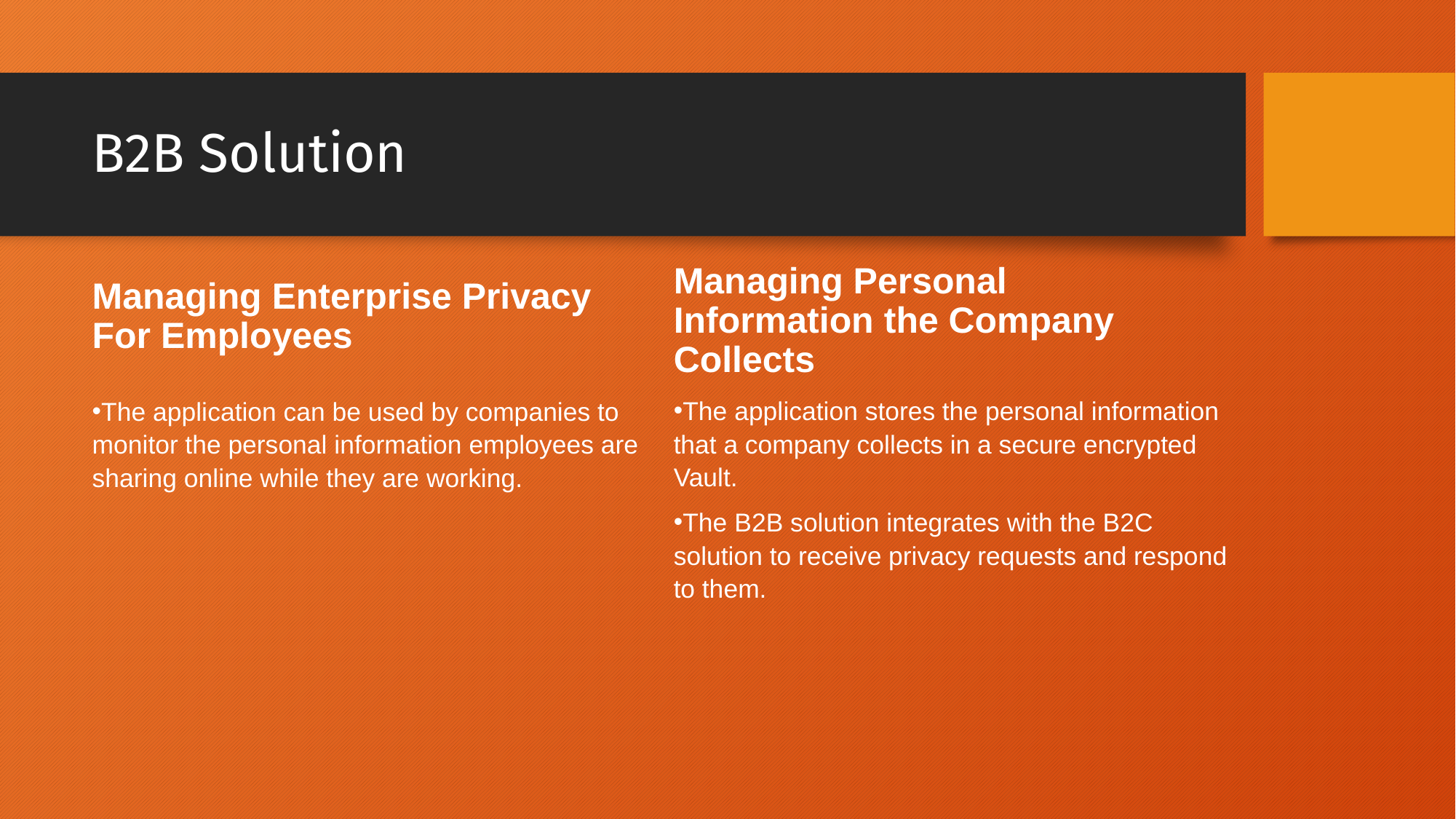

# B2B Solution
Managing Enterprise Privacy For Employees
Managing Personal Information the Company Collects
The application stores the personal information that a company collects in a secure encrypted Vault.
The B2B solution integrates with the B2C solution to receive privacy requests and respond to them.
The application can be used by companies to monitor the personal information employees are sharing online while they are working.